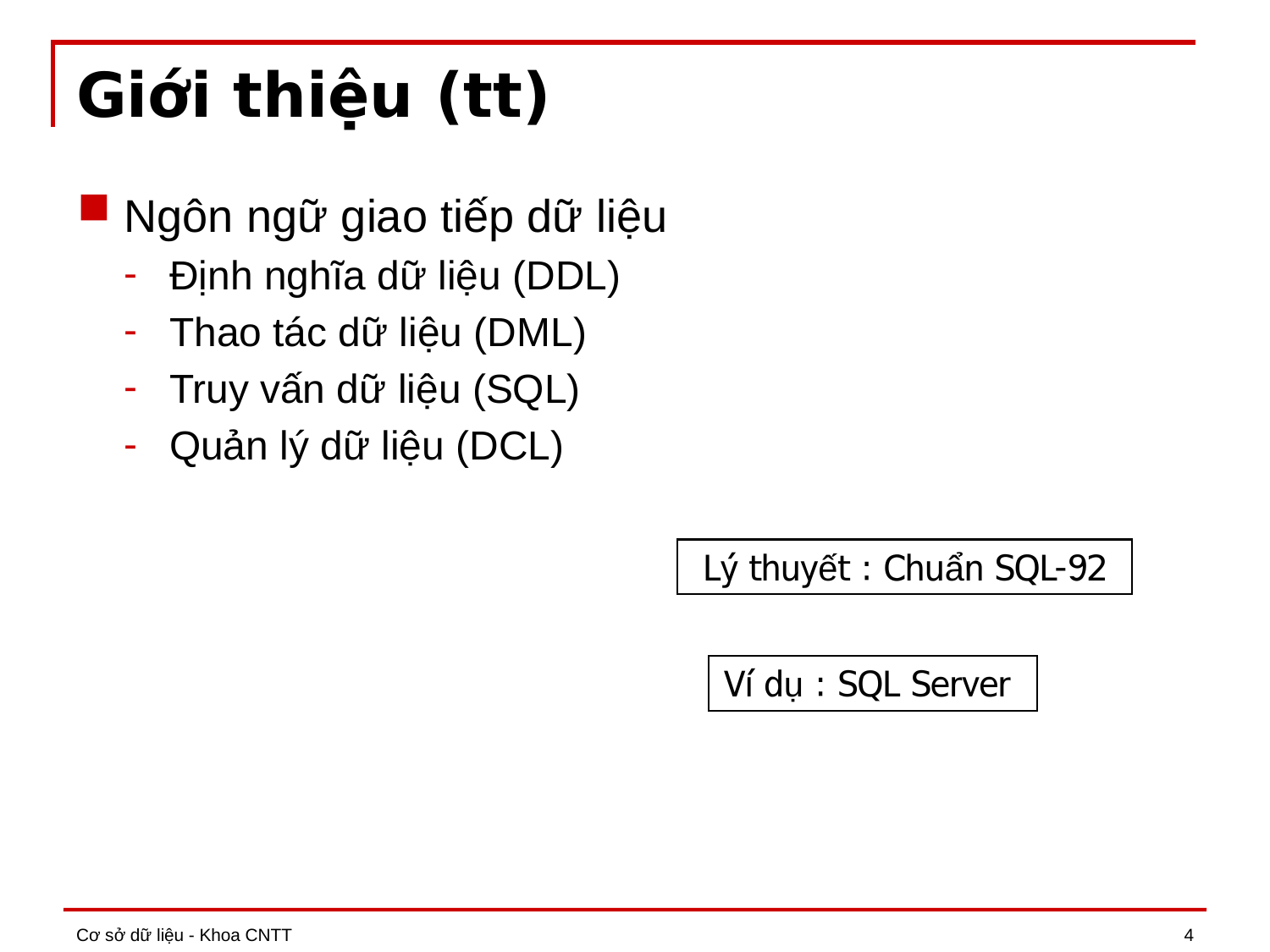

# Giới thiệu (tt)
Ngôn ngữ giao tiếp dữ liệu
Định nghĩa dữ liệu (DDL)
Thao tác dữ liệu (DML)
Truy vấn dữ liệu (SQL)
Quản lý dữ liệu (DCL)

Lý thuyết : Chuẩn SQL-92
Ví dụ : SQL Server
Cơ sở dữ liệu - Khoa CNTT
4